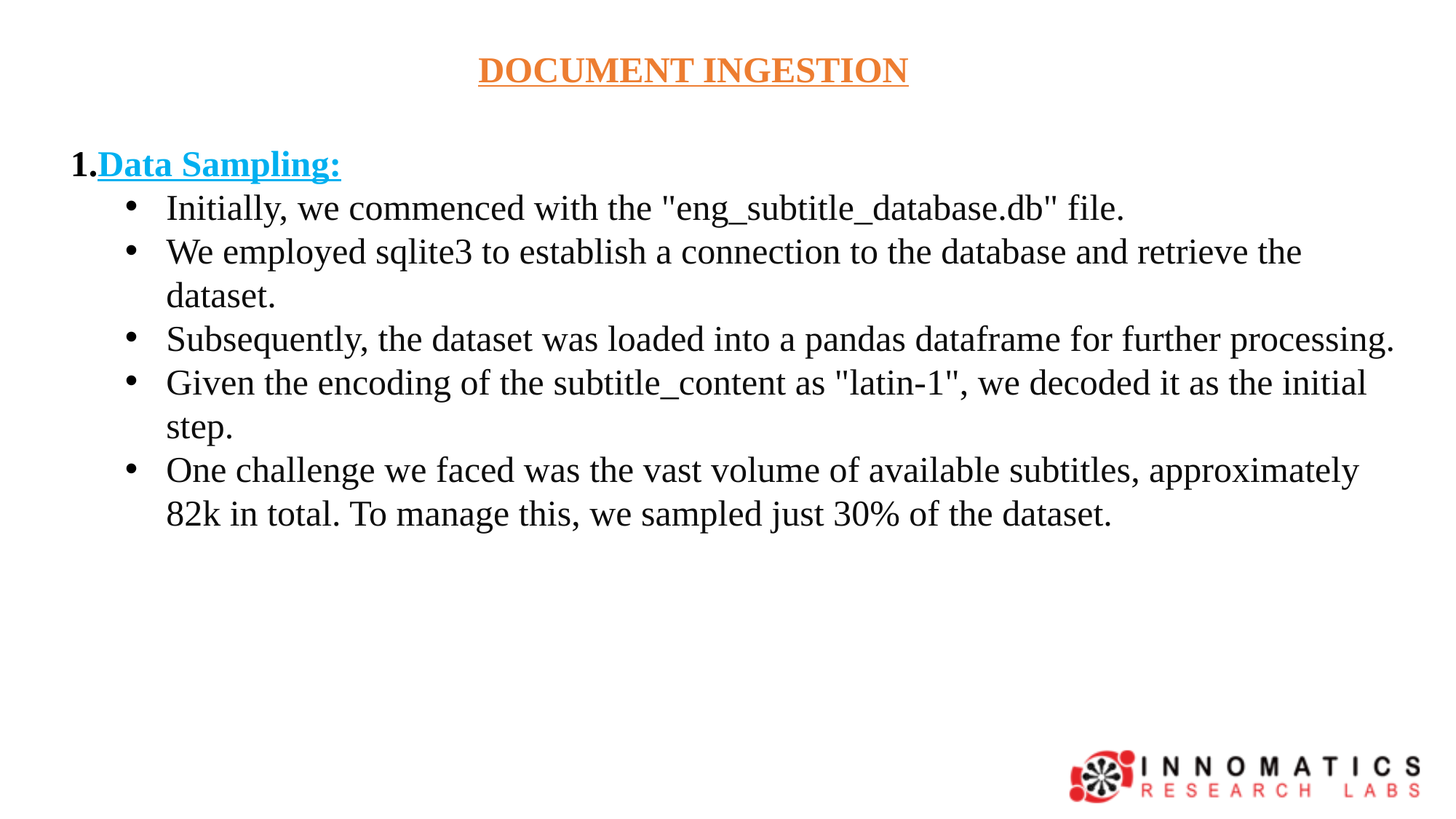

DOCUMENT INGESTION

Data Sampling:
Initially, we commenced with the "eng_subtitle_database.db" file.
We employed sqlite3 to establish a connection to the database and retrieve the dataset.
Subsequently, the dataset was loaded into a pandas dataframe for further processing.
Given the encoding of the subtitle_content as "latin-1", we decoded it as the initial step.
One challenge we faced was the vast volume of available subtitles, approximately 82k in total. To manage this, we sampled just 30% of the dataset.